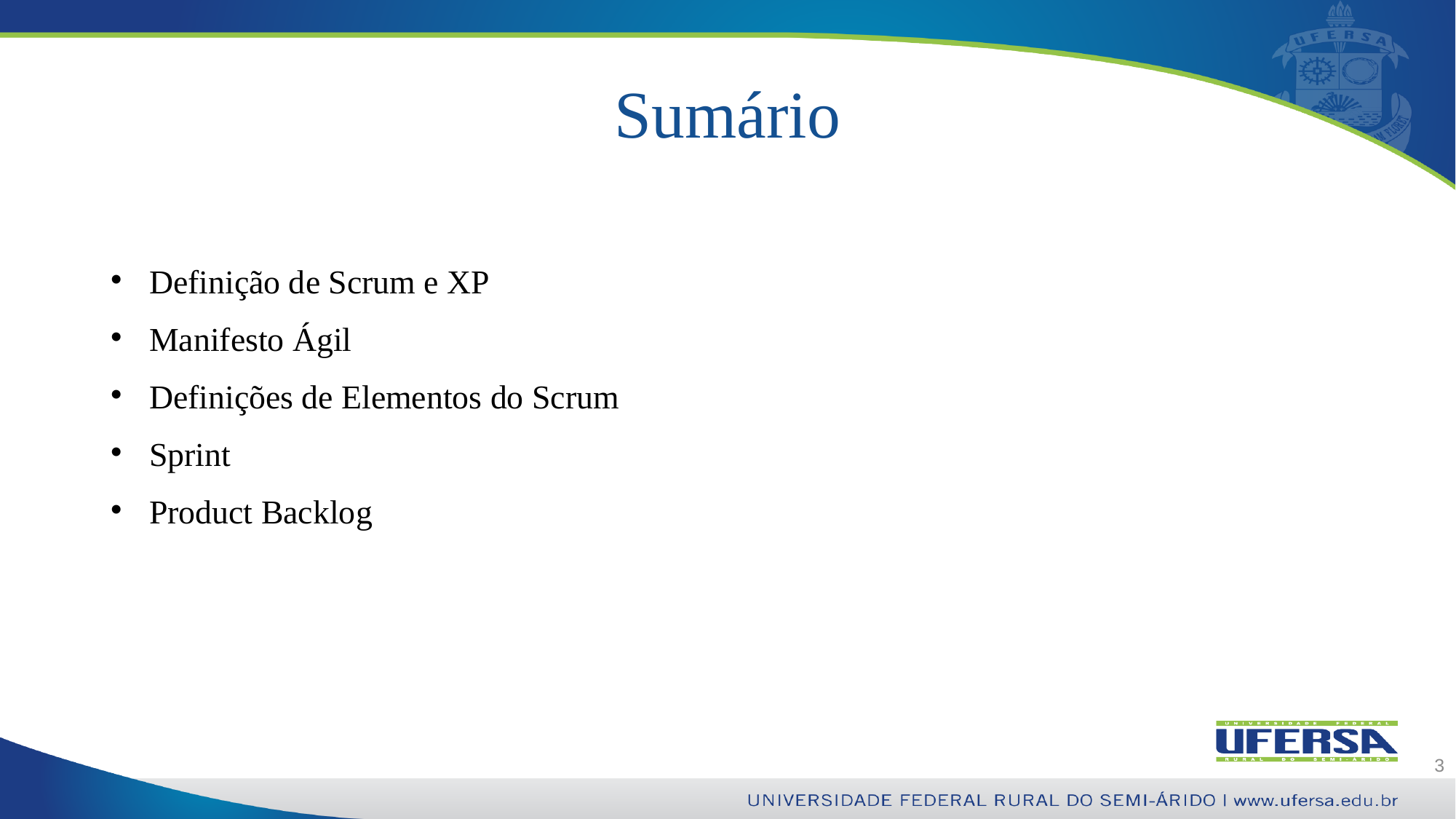

# Sumário
Definição de Scrum e XP
Manifesto Ágil
Definições de Elementos do Scrum
Sprint
Product Backlog

3